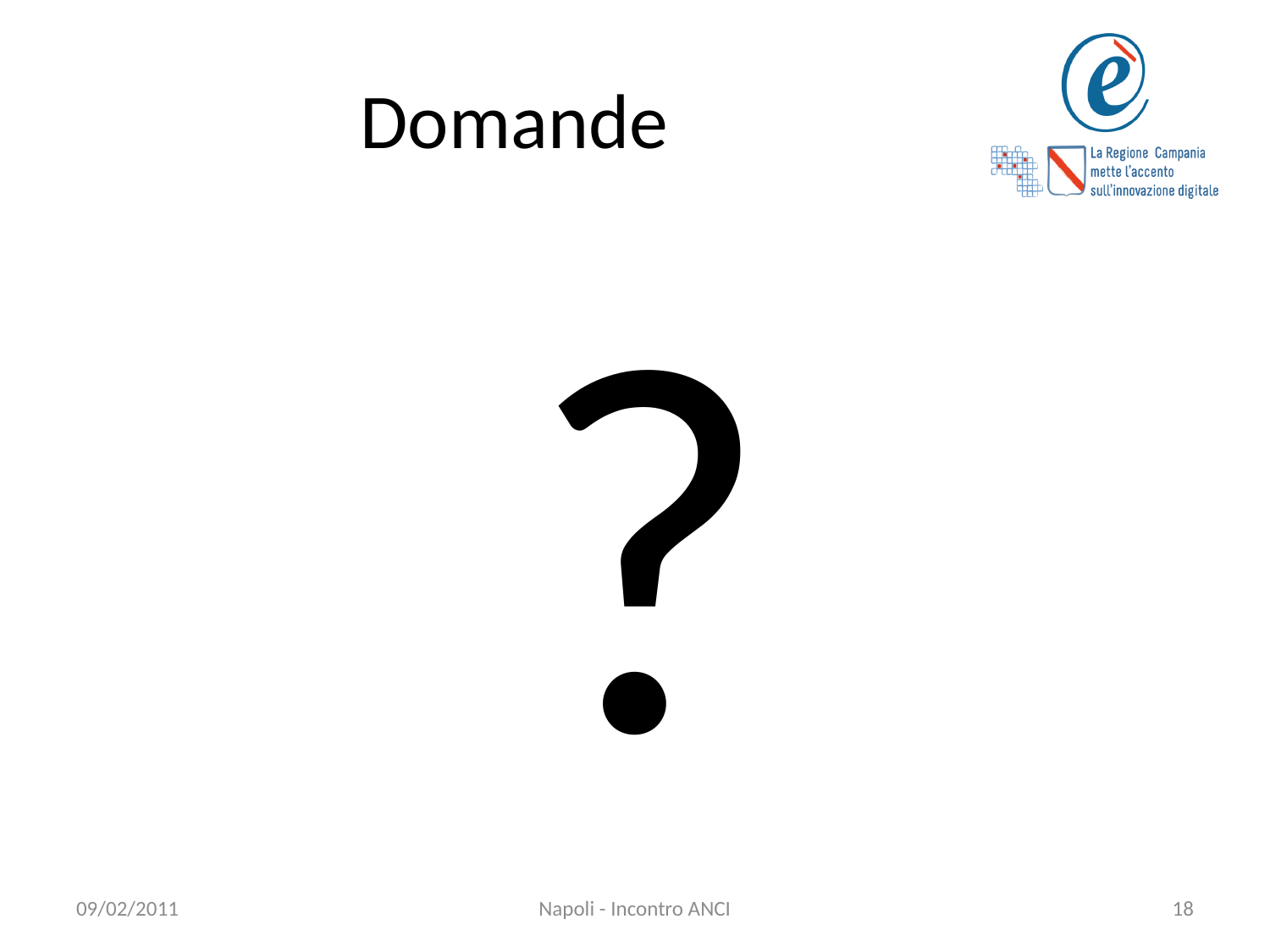

# Domande
?
09/02/2011
Napoli - Incontro ANCI
18